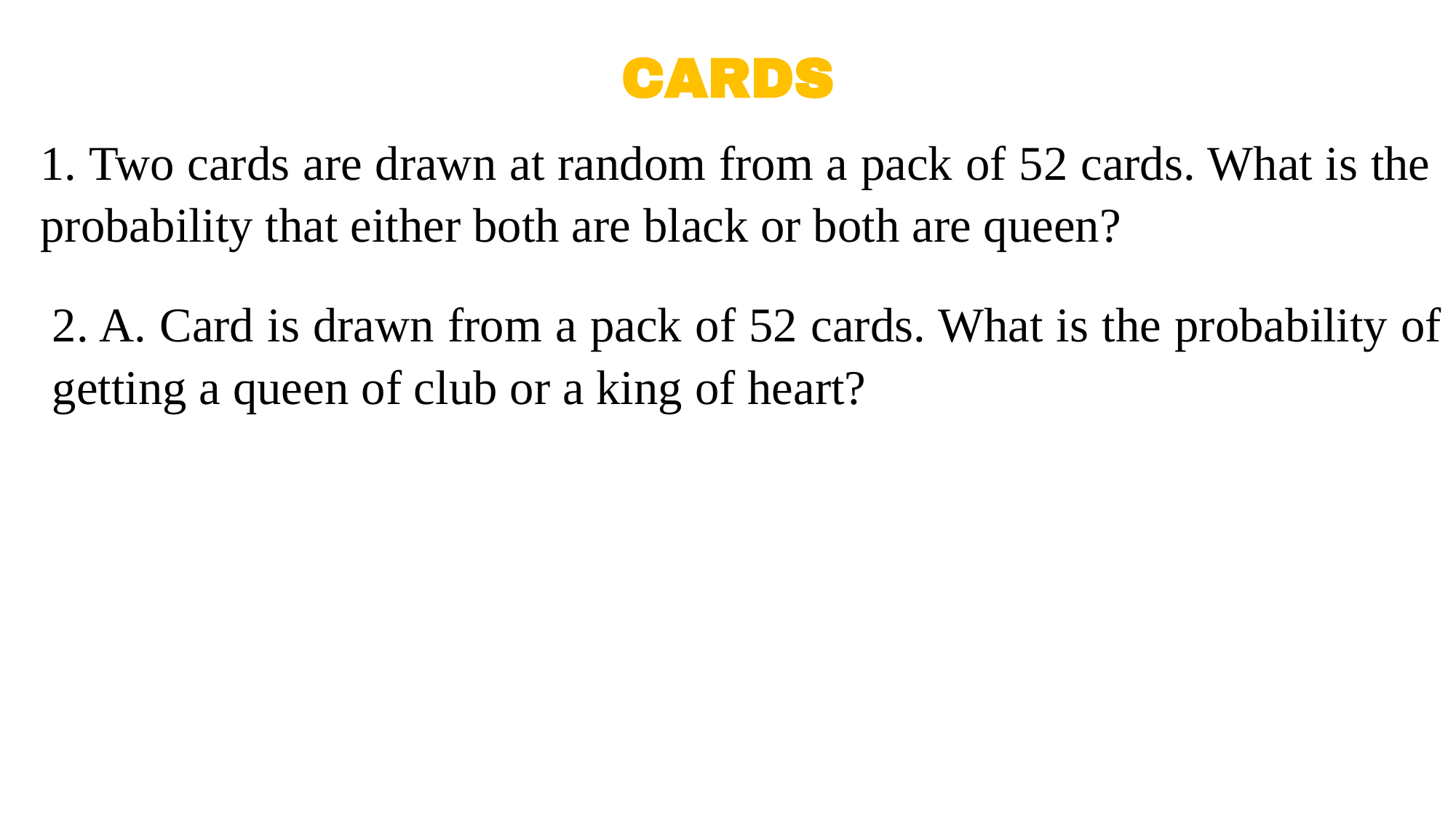

# CARDS
1. Two cards are drawn at random from a pack of 52 cards. What is the probability that either both are black or both are queen?
2. A. Card is drawn from a pack of 52 cards. What is the probability of getting a queen of club or a king of heart?